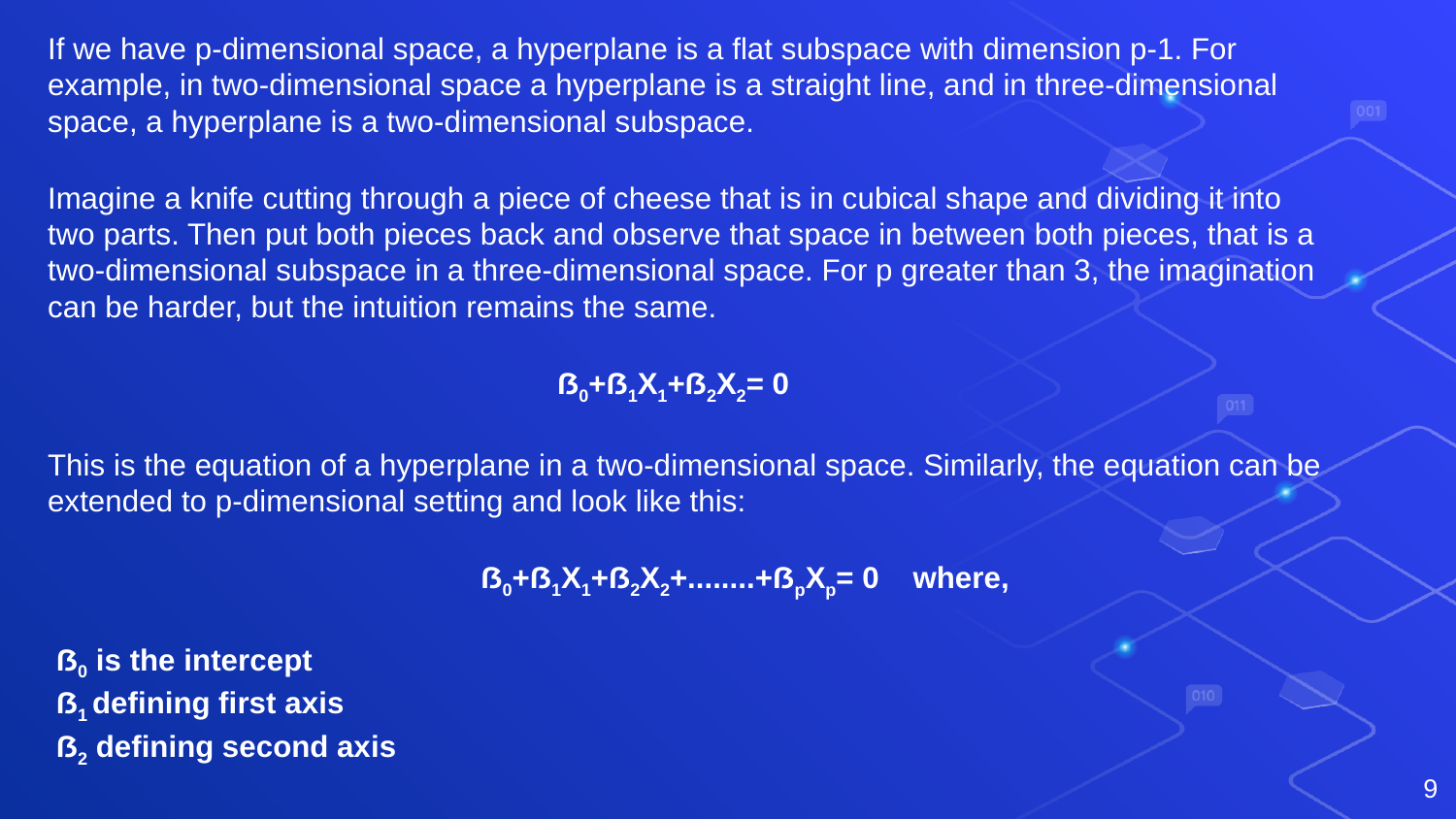

If we have p-dimensional space, a hyperplane is a flat subspace with dimension p-1. For example, in two-dimensional space a hyperplane is a straight line, and in three-dimensional space, a hyperplane is a two-dimensional subspace.

Imagine a knife cutting through a piece of cheese that is in cubical shape and dividing it into two parts. Then put both pieces back and observe that space in between both pieces, that is a two-dimensional subspace in a three-dimensional space. For p greater than 3, the imagination can be harder, but the intuition remains the same.

                                                            ẞ0+ẞ1X1+ẞ2X2= 0

This is the equation of a hyperplane in a two-dimensional space. Similarly, the equation can be extended to p-dimensional setting and look like this:

                                                   ẞ0+ẞ1X1+ẞ2X2+........+ẞpXp= 0    where,

 ẞ0 is the intercept
 ẞ1 defining first axis
 ẞ2 defining second axis

9